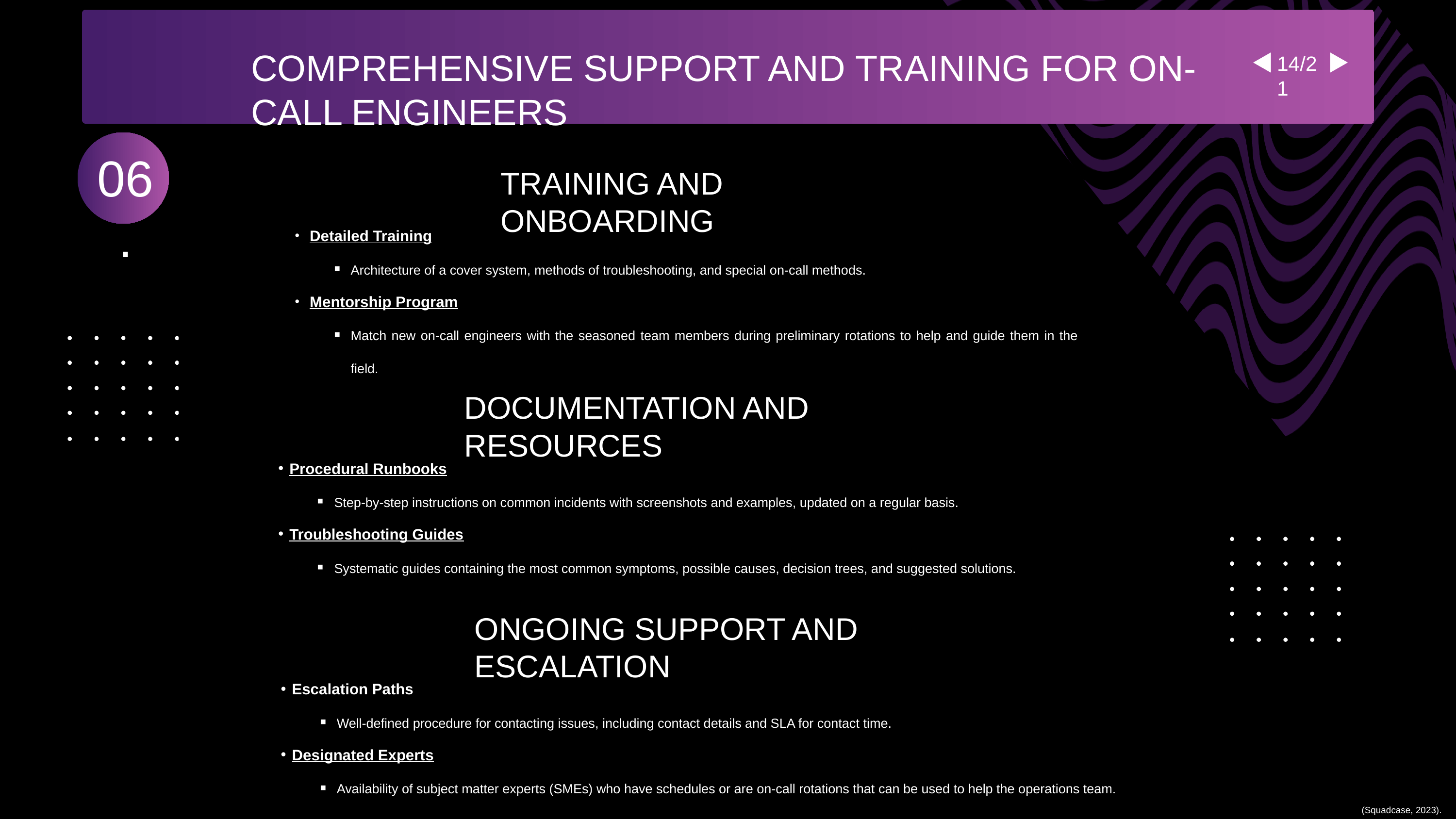

COMPREHENSIVE SUPPORT AND TRAINING FOR ON-CALL ENGINEERS
14/21

06.
TRAINING AND ONBOARDING
 Detailed Training
Architecture of a cover system, methods of troubleshooting, and special on-call methods.
 Mentorship Program
Match new on-call engineers with the seasoned team members during preliminary rotations to help and guide them in the field.

DOCUMENTATION AND RESOURCES
Procedural Runbooks
Step-by-step instructions on common incidents with screenshots and examples, updated on a regular basis.
Troubleshooting Guides
Systematic guides containing the most common symptoms, possible causes, decision trees, and suggested solutions.

ONGOING SUPPORT AND ESCALATION
Escalation Paths
Well-defined procedure for contacting issues, including contact details and SLA for contact time.
Designated Experts
Availability of subject matter experts (SMEs) who have schedules or are on-call rotations that can be used to help the operations team.
(Squadcase, 2023).